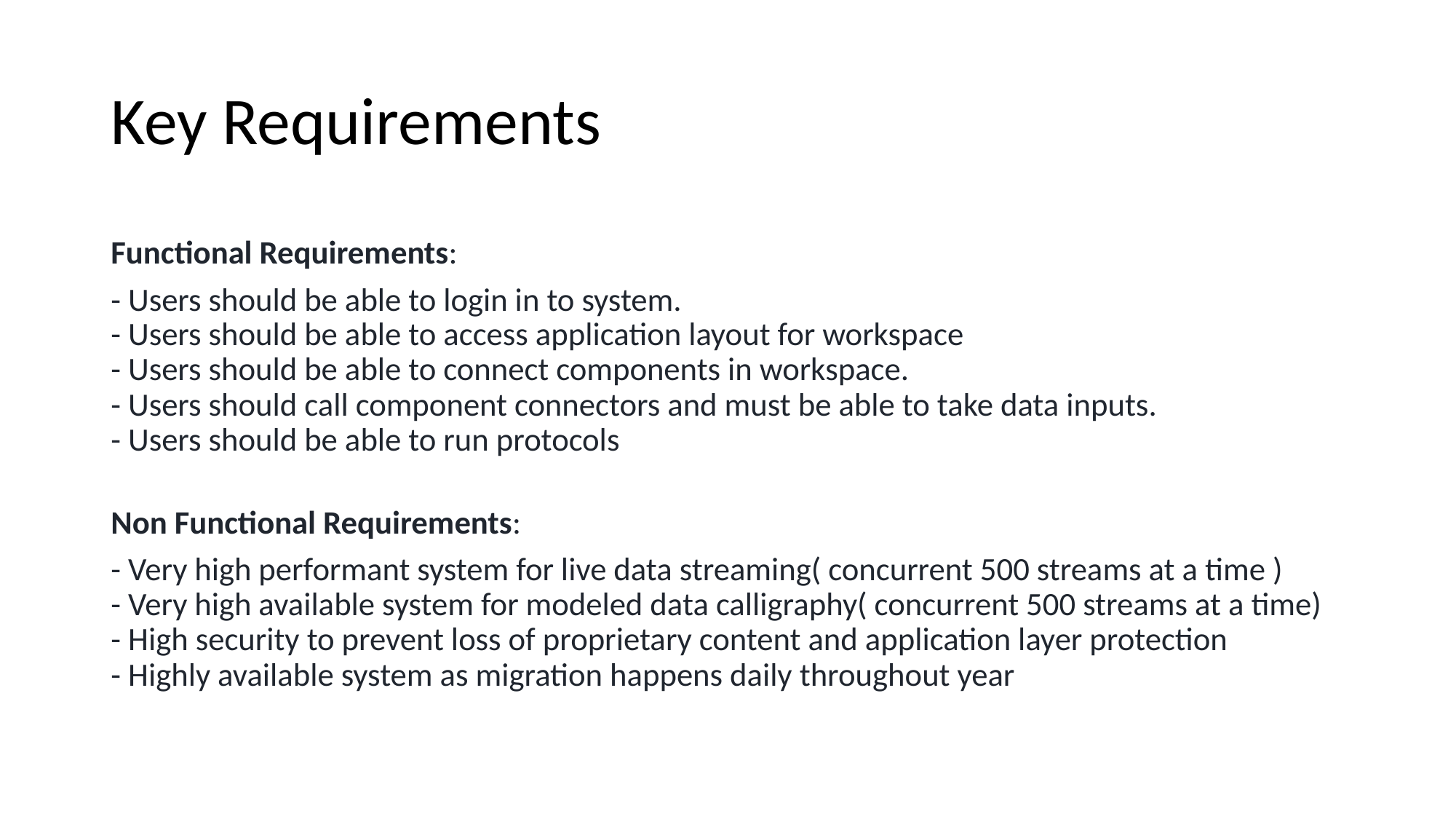

# Key Requirements
Functional Requirements:
- Users should be able to login in to system.
- Users should be able to access application layout for workspace
- Users should be able to connect components in workspace.
- Users should call component connectors and must be able to take data inputs.
- Users should be able to run protocols

Non Functional Requirements:
- Very high performant system for live data streaming( concurrent 500 streams at a time )
- Very high available system for modeled data calligraphy( concurrent 500 streams at a time)
- High security to prevent loss of proprietary content and application layer protection
- Highly available system as migration happens daily throughout year